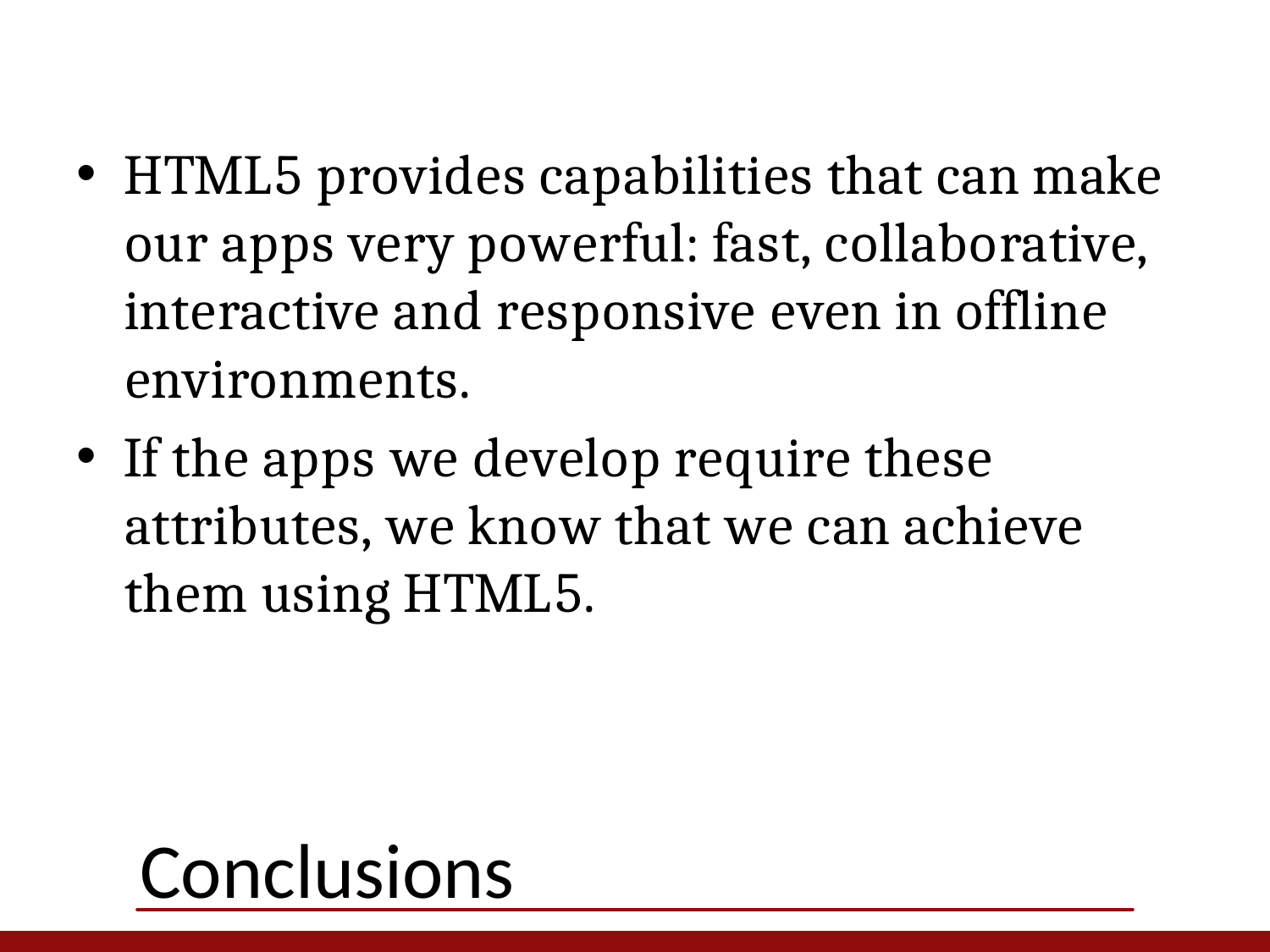

HTML5 provides capabilities that can make our apps very powerful: fast, collaborative, interactive and responsive even in offline environments.
If the apps we develop require these attributes, we know that we can achieve them using HTML5.
# Conclusions